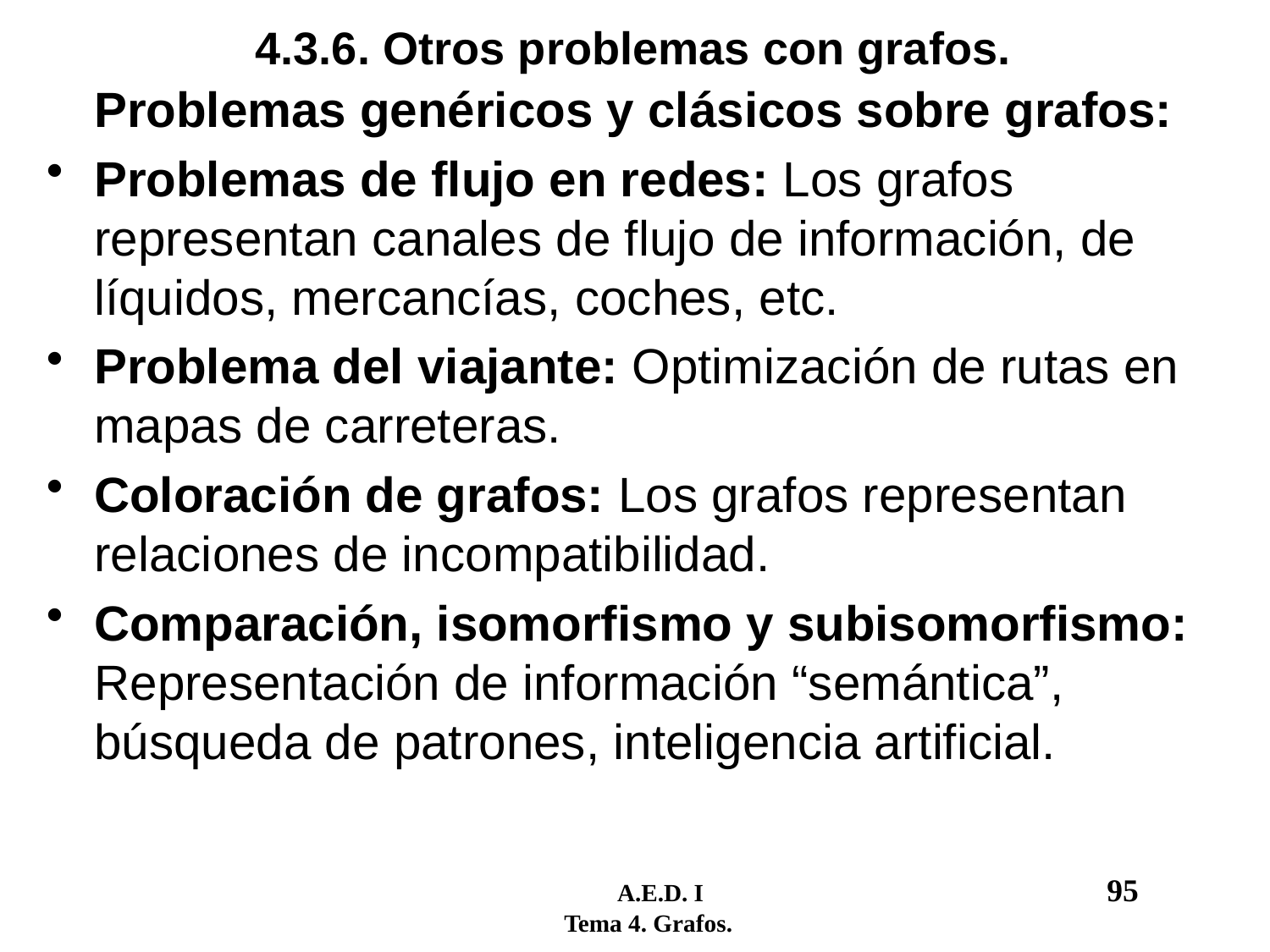

# 4.3.6. Otros problemas con grafos.
	Problemas genéricos y clásicos sobre grafos:
Problemas de flujo en redes: Los grafos representan canales de flujo de información, de líquidos, mercancías, coches, etc.
Problema del viajante: Optimización de rutas en mapas de carreteras.
Coloración de grafos: Los grafos representan relaciones de incompatibilidad.
Comparación, isomorfismo y subisomorfismo: Representación de información “semántica”, búsqueda de patrones, inteligencia artificial.
	   A.E.D. I				95
               Tema 4. Grafos.